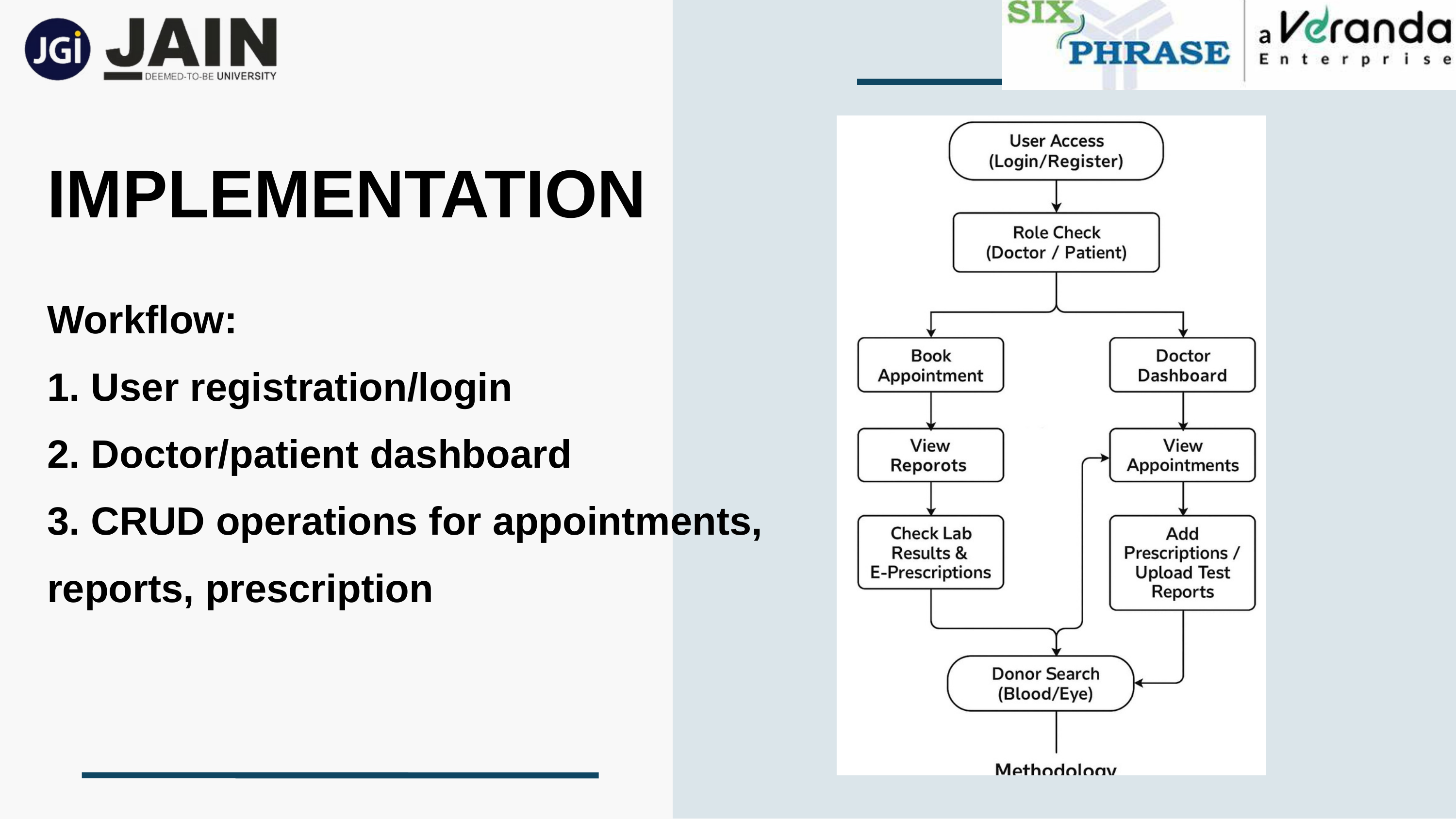

IMPLEMENTATION
Workflow:
1. User registration/login
2. Doctor/patient dashboard
3. CRUD operations for appointments, reports, prescription